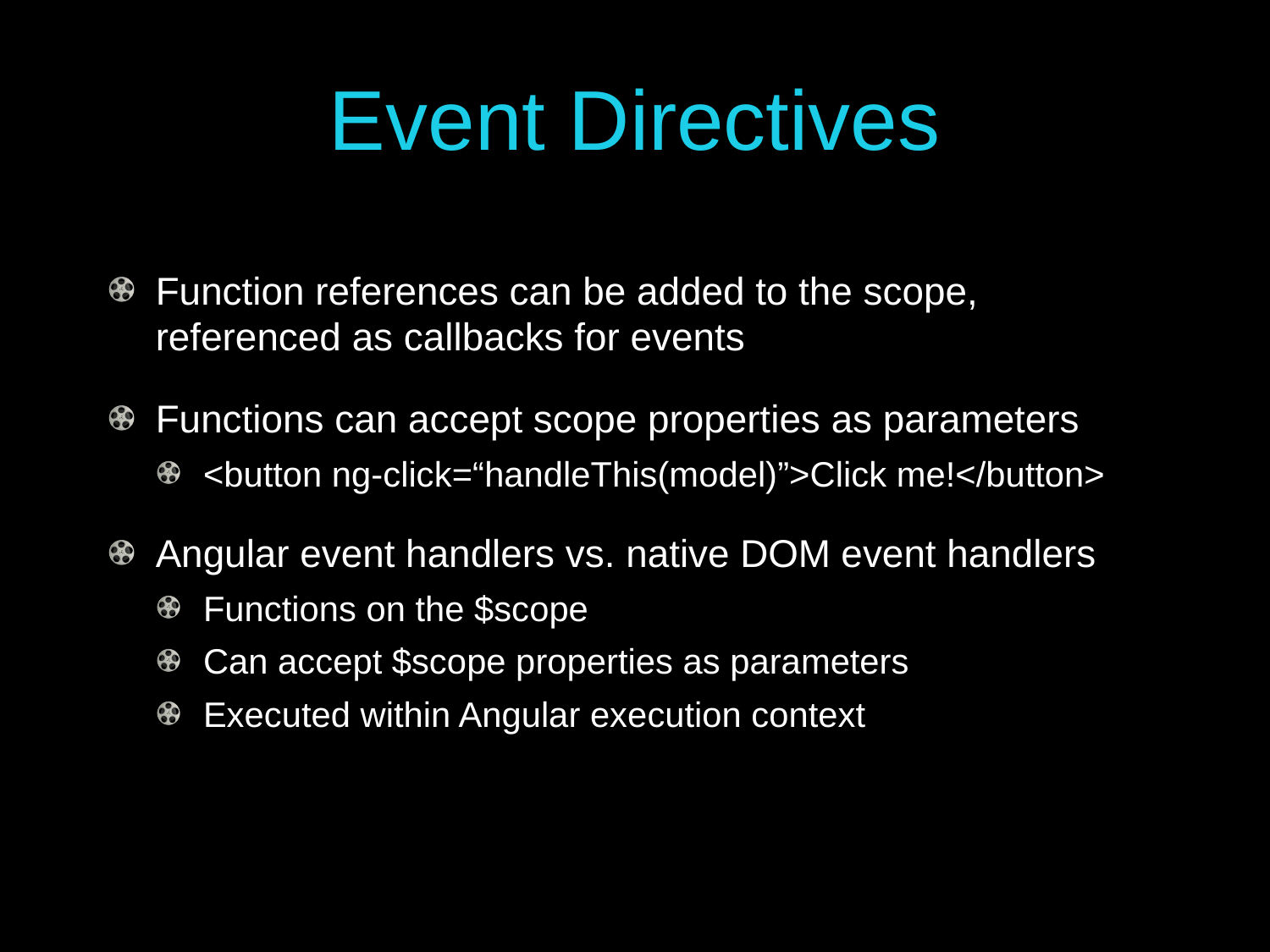

# Event Directives
Function references can be added to the scope, referenced as callbacks for events
Functions can accept scope properties as parameters
<button ng-click=“handleThis(model)”>Click me!</button>
Angular event handlers vs. native DOM event handlers
Functions on the $scope
Can accept $scope properties as parameters
Executed within Angular execution context